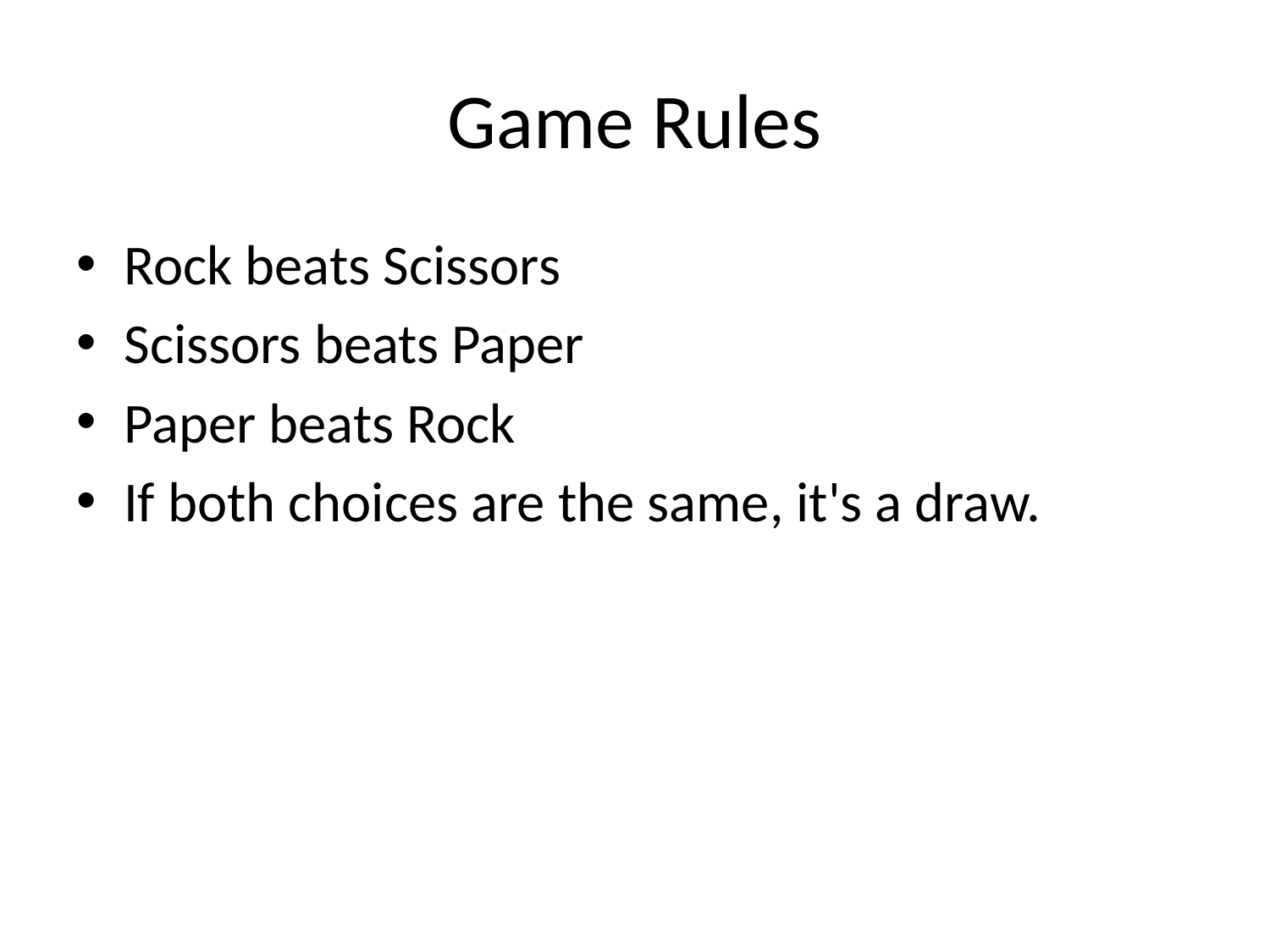

# Game Rules
Rock beats Scissors
Scissors beats Paper
Paper beats Rock
If both choices are the same, it's a draw.